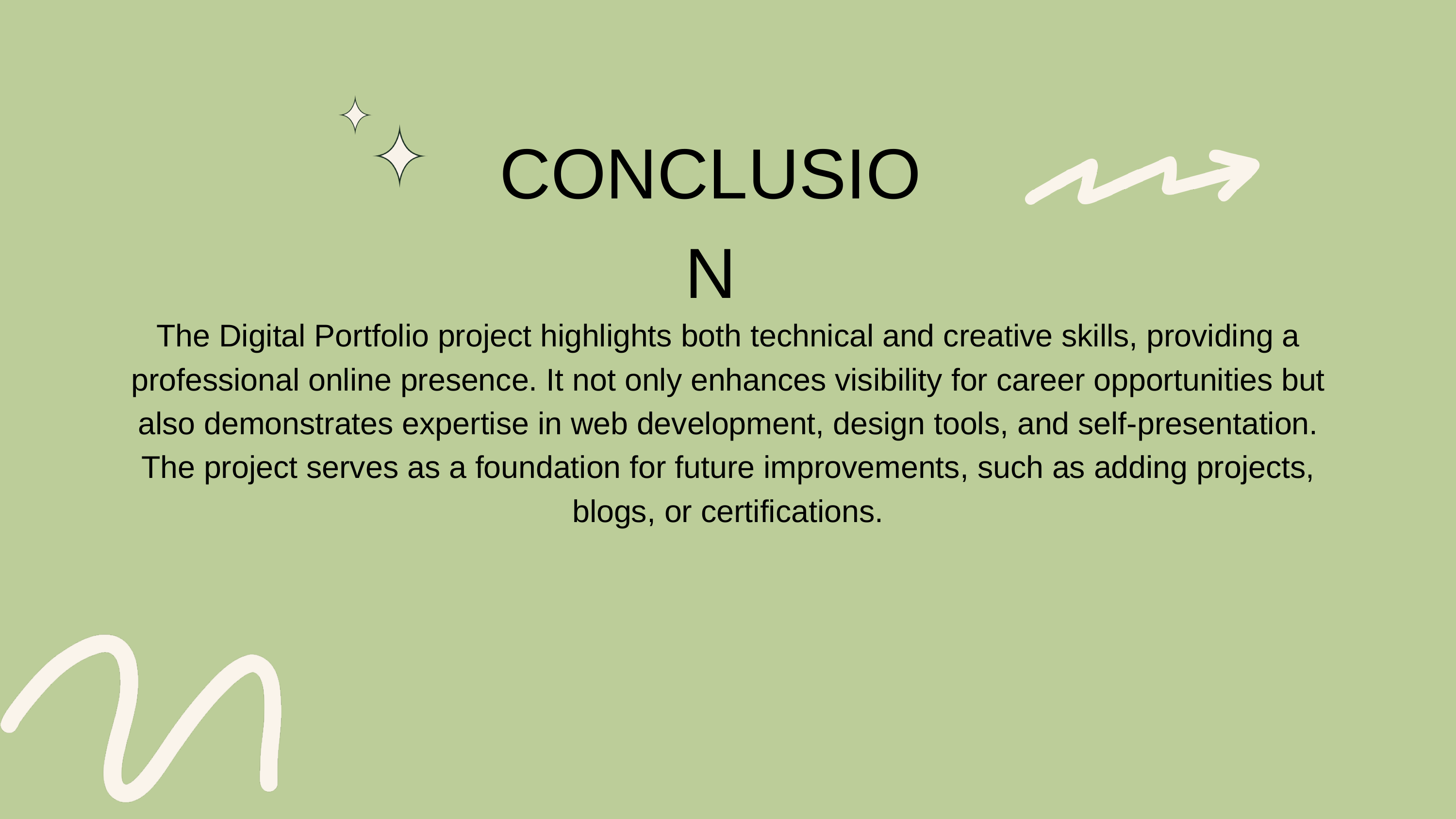

CONCLUSION

The Digital Portfolio project highlights both technical and creative skills, providing a professional online presence. It not only enhances visibility for career opportunities but also demonstrates expertise in web development, design tools, and self-presentation. The project serves as a foundation for future improvements, such as adding projects, blogs, or certifications.